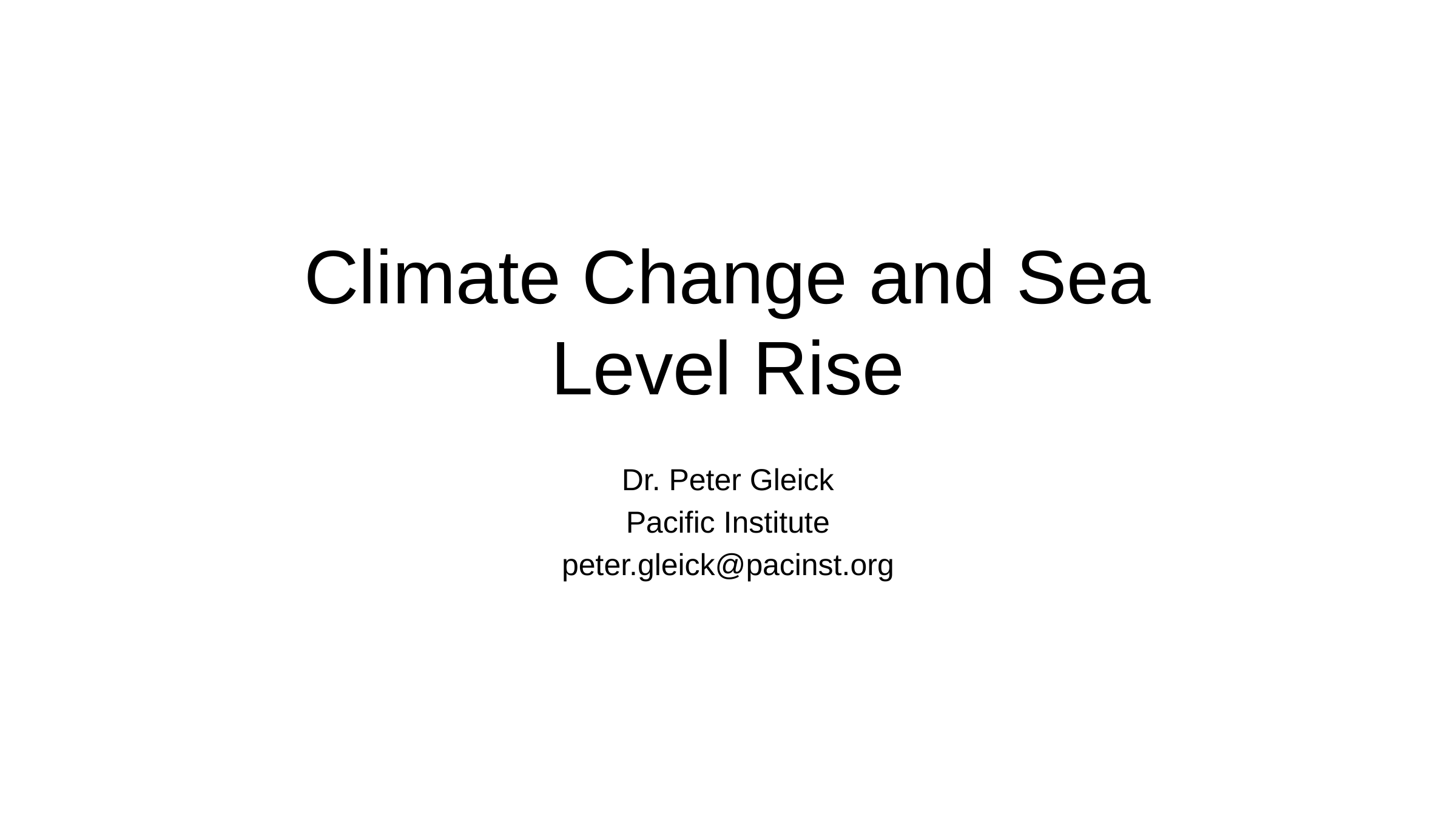

# Climate Change and Sea Level Rise
Dr. Peter Gleick
Pacific Institute
peter.gleick@pacinst.org